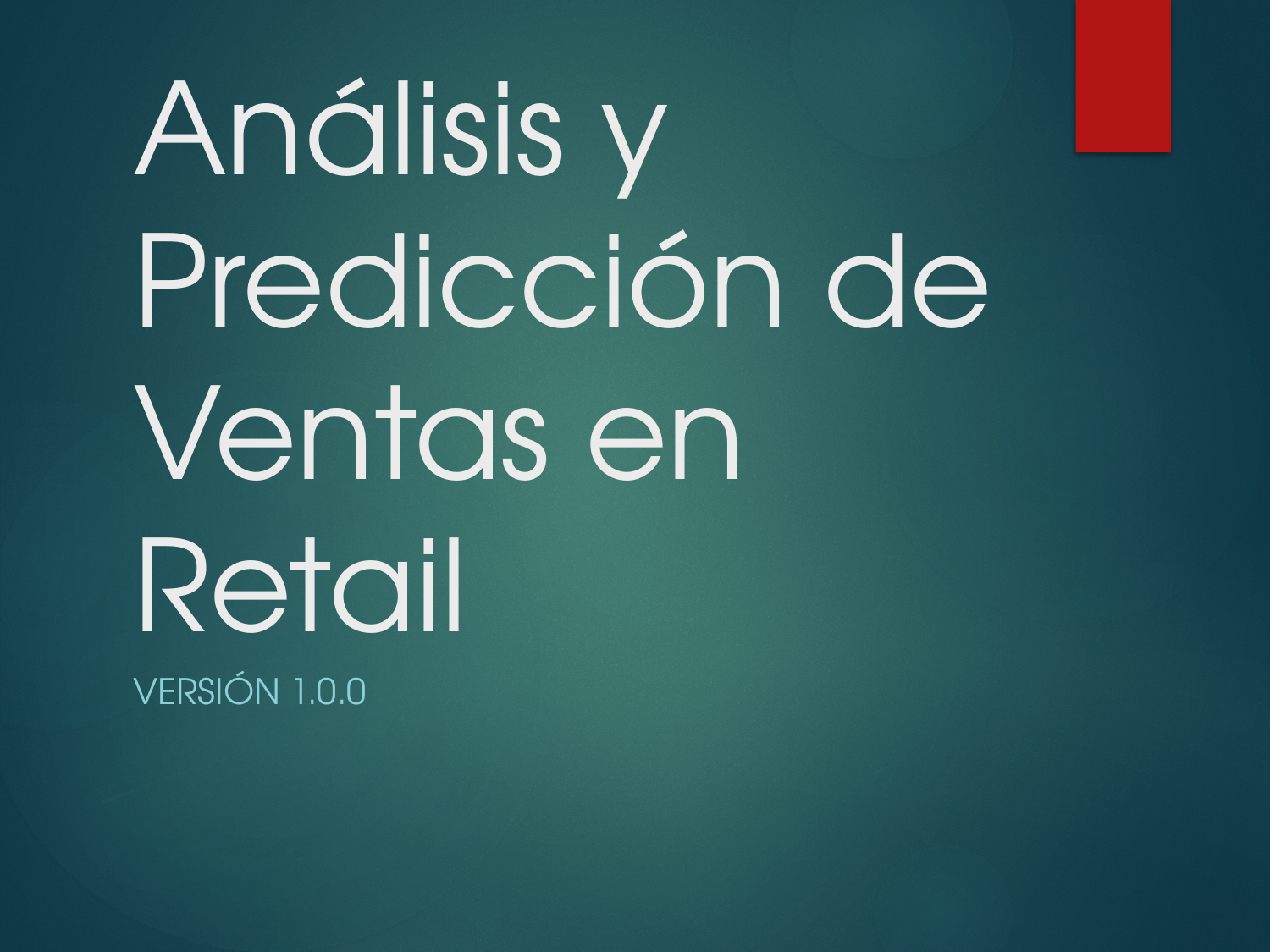

# Análisis y Predicción de Ventas en Retail
Versión 1.0.0